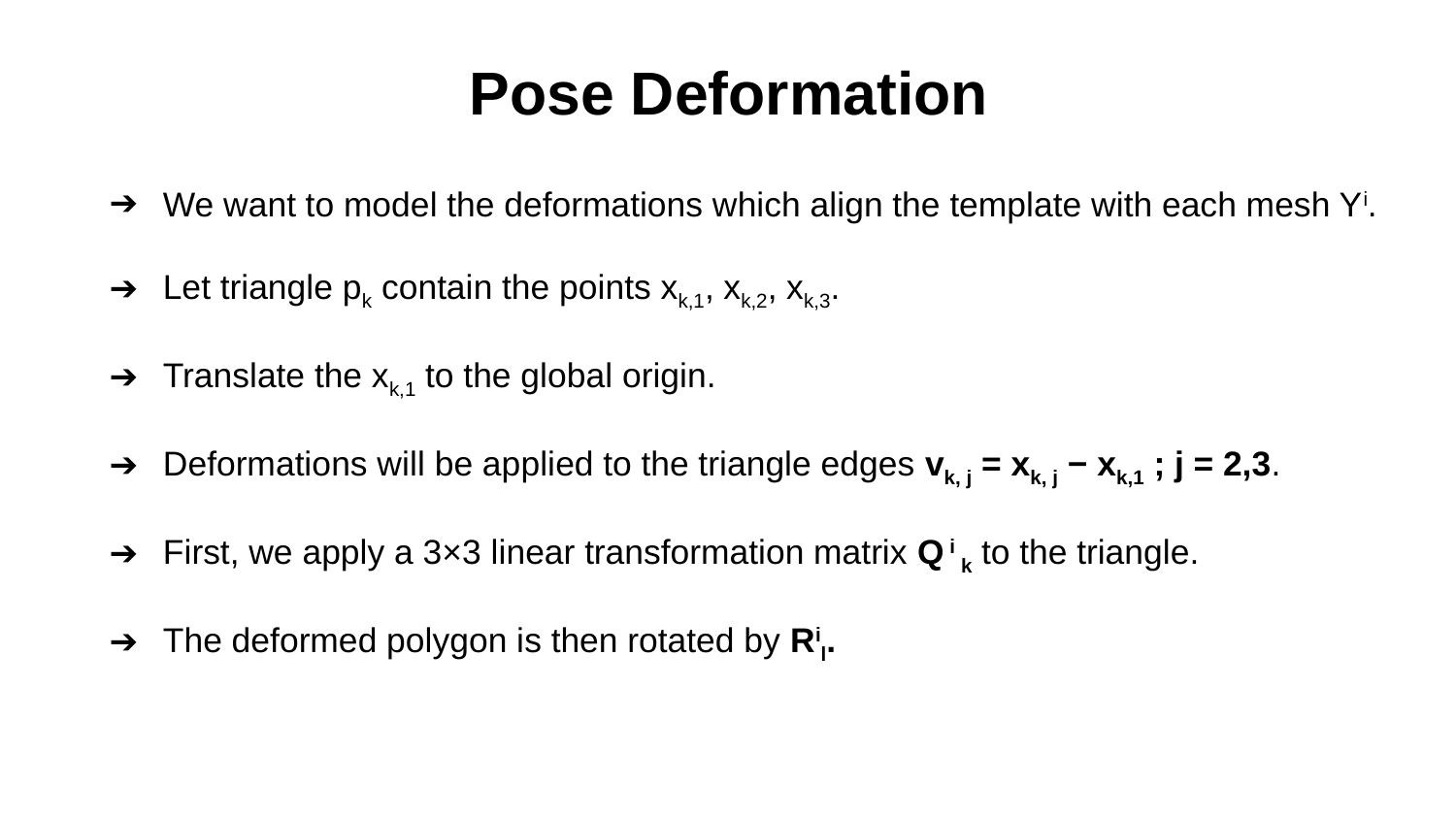

Pose Deformation
We want to model the deformations which align the template with each mesh Yi.

Let triangle pk contain the points xk,1, xk,2, xk,3.

Translate the xk,1 to the global origin.

Deformations will be applied to the triangle edges vk, j = xk, j − xk,1 ; j = 2,3.

First, we apply a 3×3 linear transformation matrix Q i k to the triangle.

The deformed polygon is then rotated by Ril.